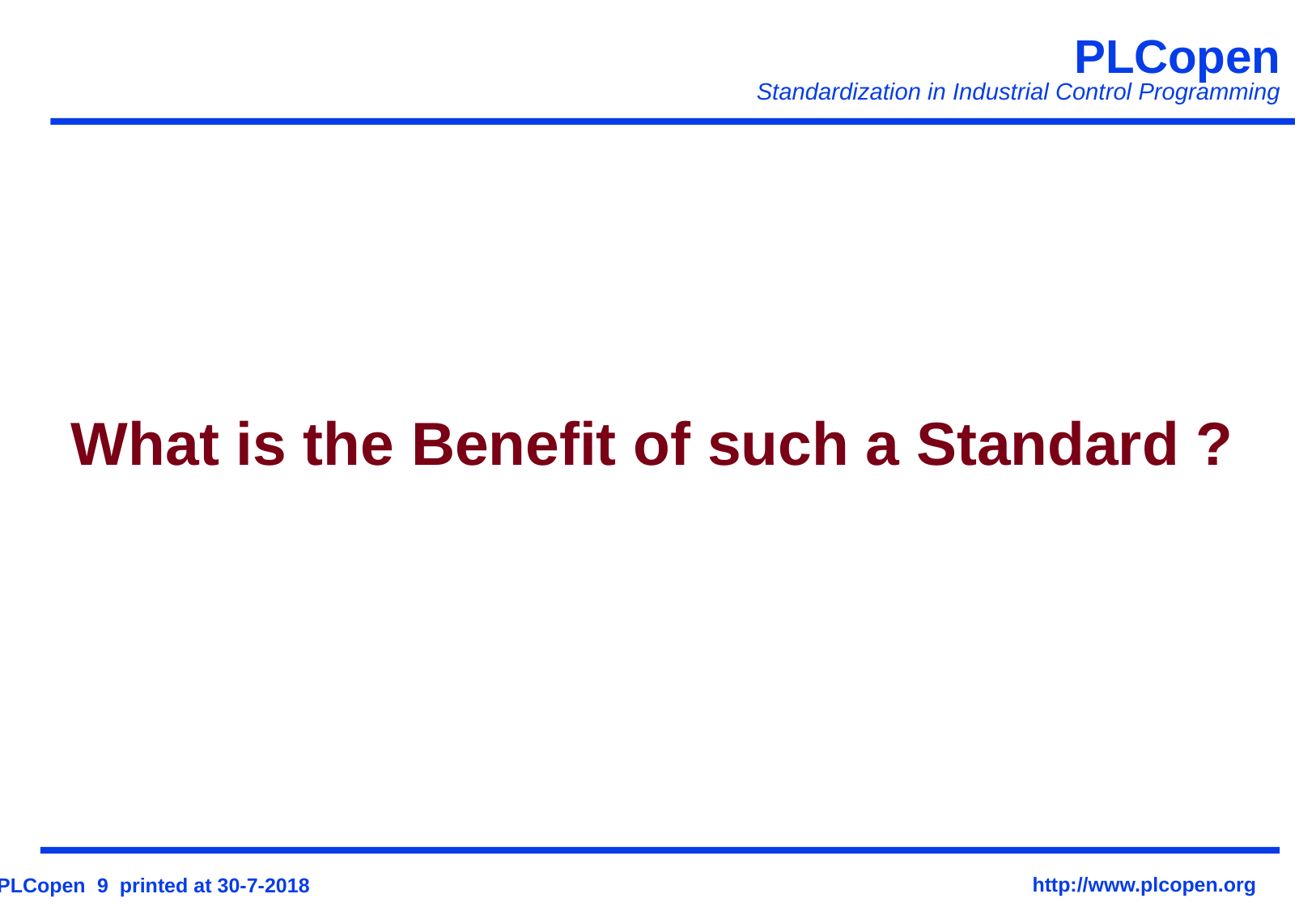

# What is the Benefit of such a Standard ?